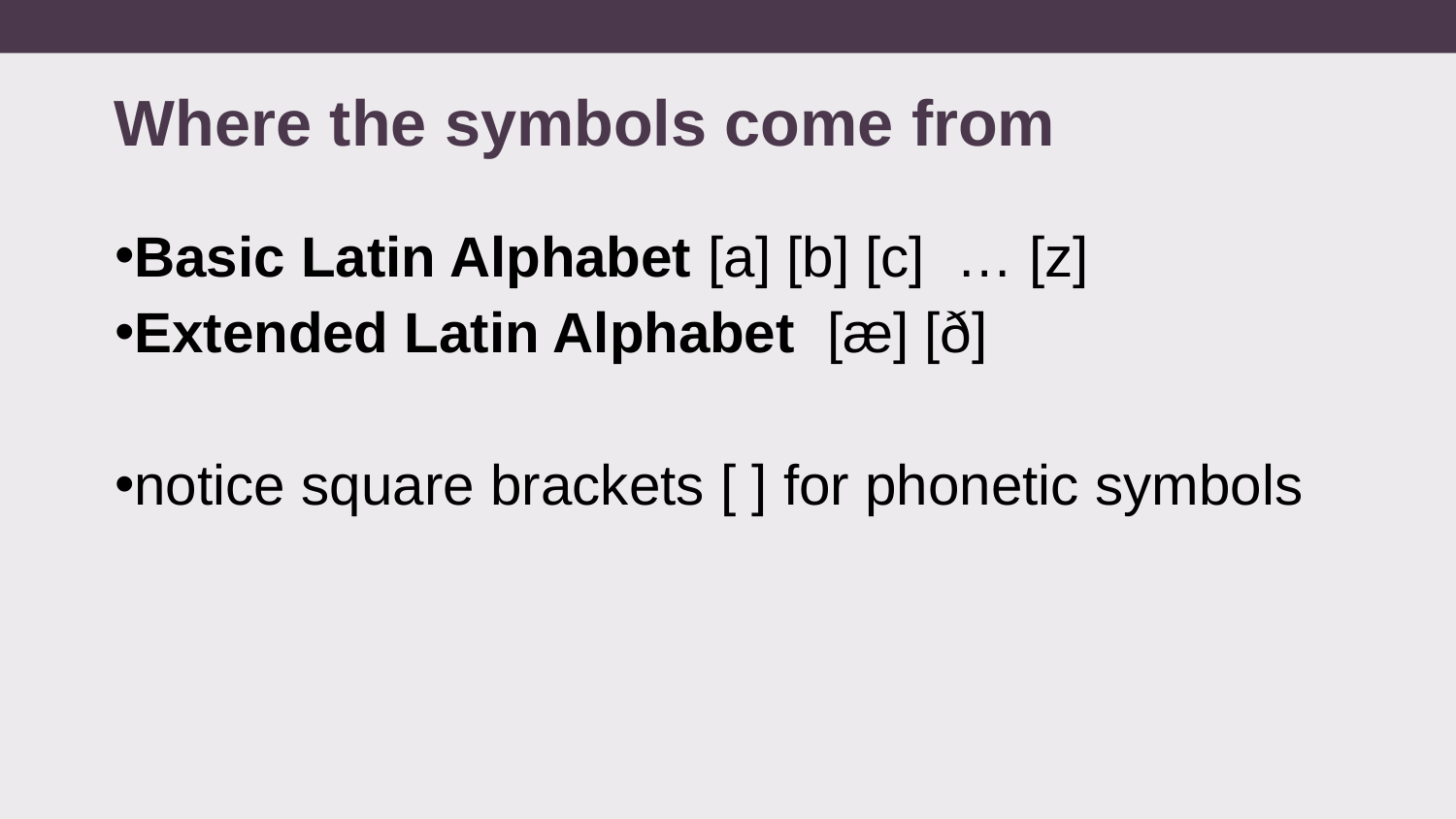

# Where the symbols come from
Basic Latin Alphabet [a] [b] [c]  … [z]
Extended Latin Alphabet  [æ] [ð]

notice square brackets [ ] for phonetic symbols